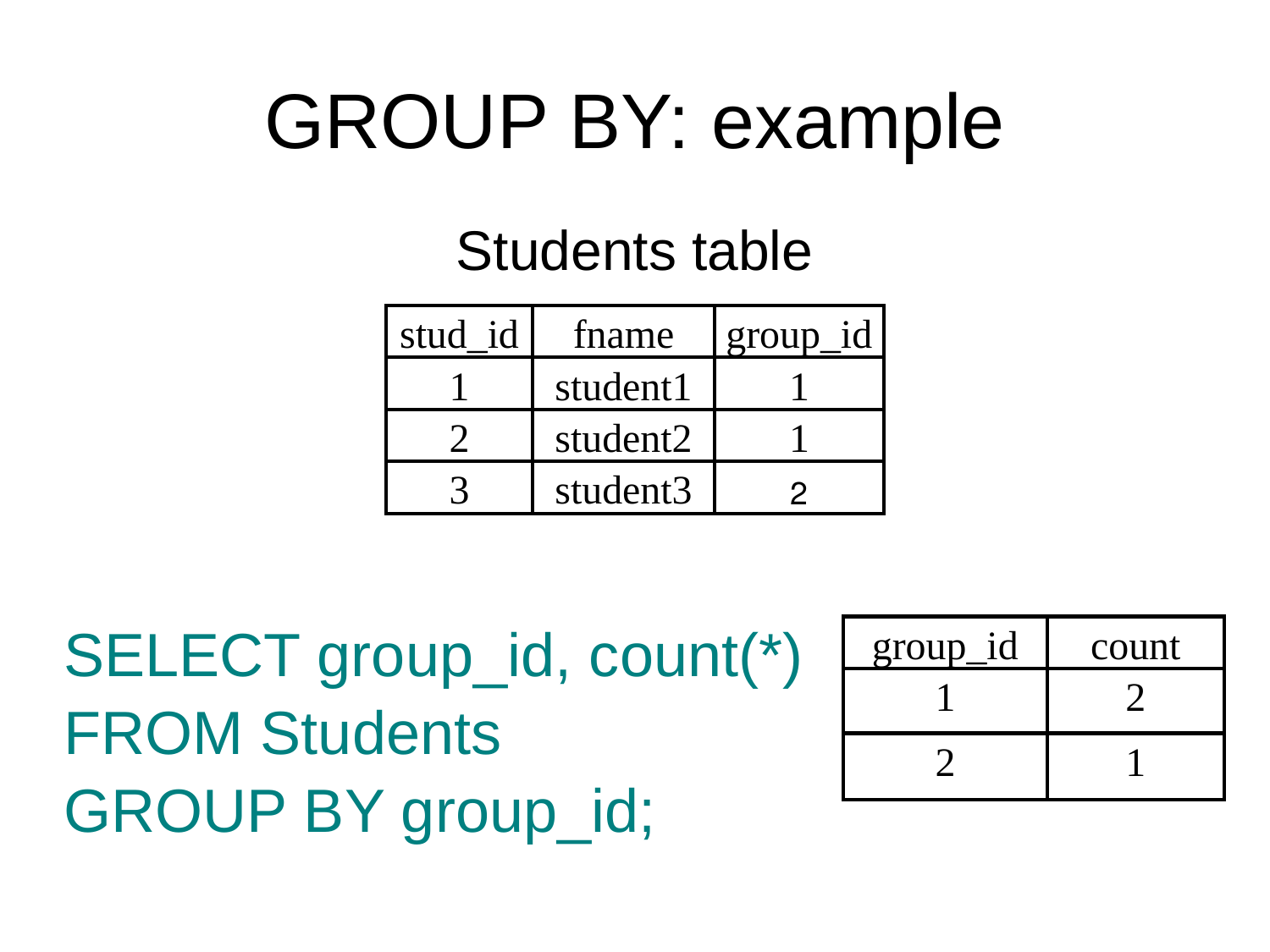

GROUP BY: example
Students table

SELECT group_id, count(*)
FROM Students
GROUP BY group_id;
| stud\_id | fname | group\_id |
| --- | --- | --- |
| 1 | student1 | 1 |
| 2 | student2 | 1 |
| 3 | student3 | 2 |
| group\_id | count |
| --- | --- |
| 1 | 2 |
| 2 | 1 |